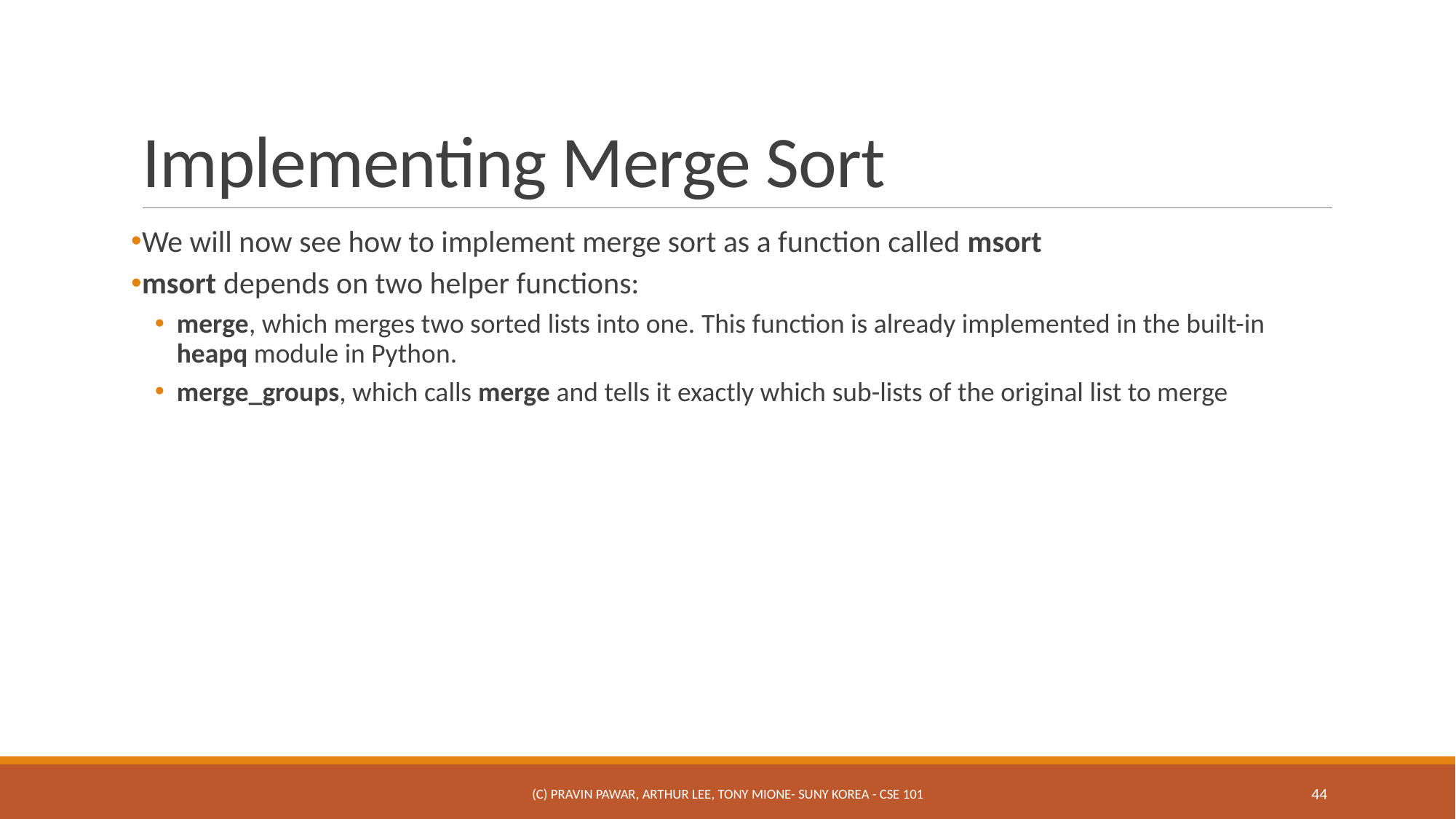

# Implementing Merge Sort
We will now see how to implement merge sort as a function called msort
msort depends on two helper functions:
merge, which merges two sorted lists into one. This function is already implemented in the built-in heapq module in Python.
merge_groups, which calls merge and tells it exactly which sub-lists of the original list to merge

(c) Pravin Pawar, Arthur Lee, Tony Mione- SUNY Korea - CSE 101
44